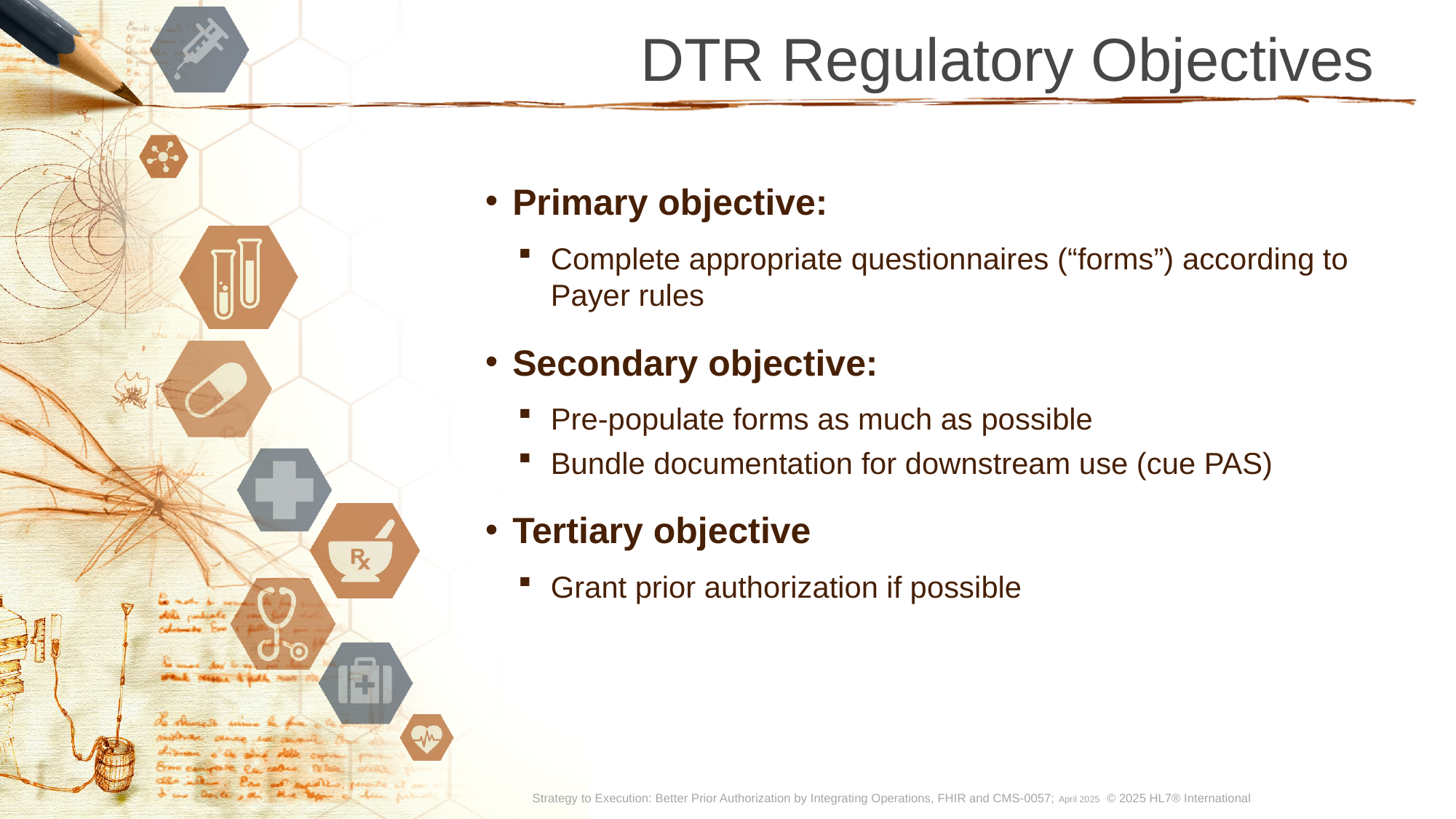

# DTR Regulatory Objectives
Primary objective:
Complete appropriate questionnaires (“forms”) according to Payer rules
Secondary objective:
Pre-populate forms as much as possible
Bundle documentation for downstream use (cue PAS)
Tertiary objective
Grant prior authorization if possible